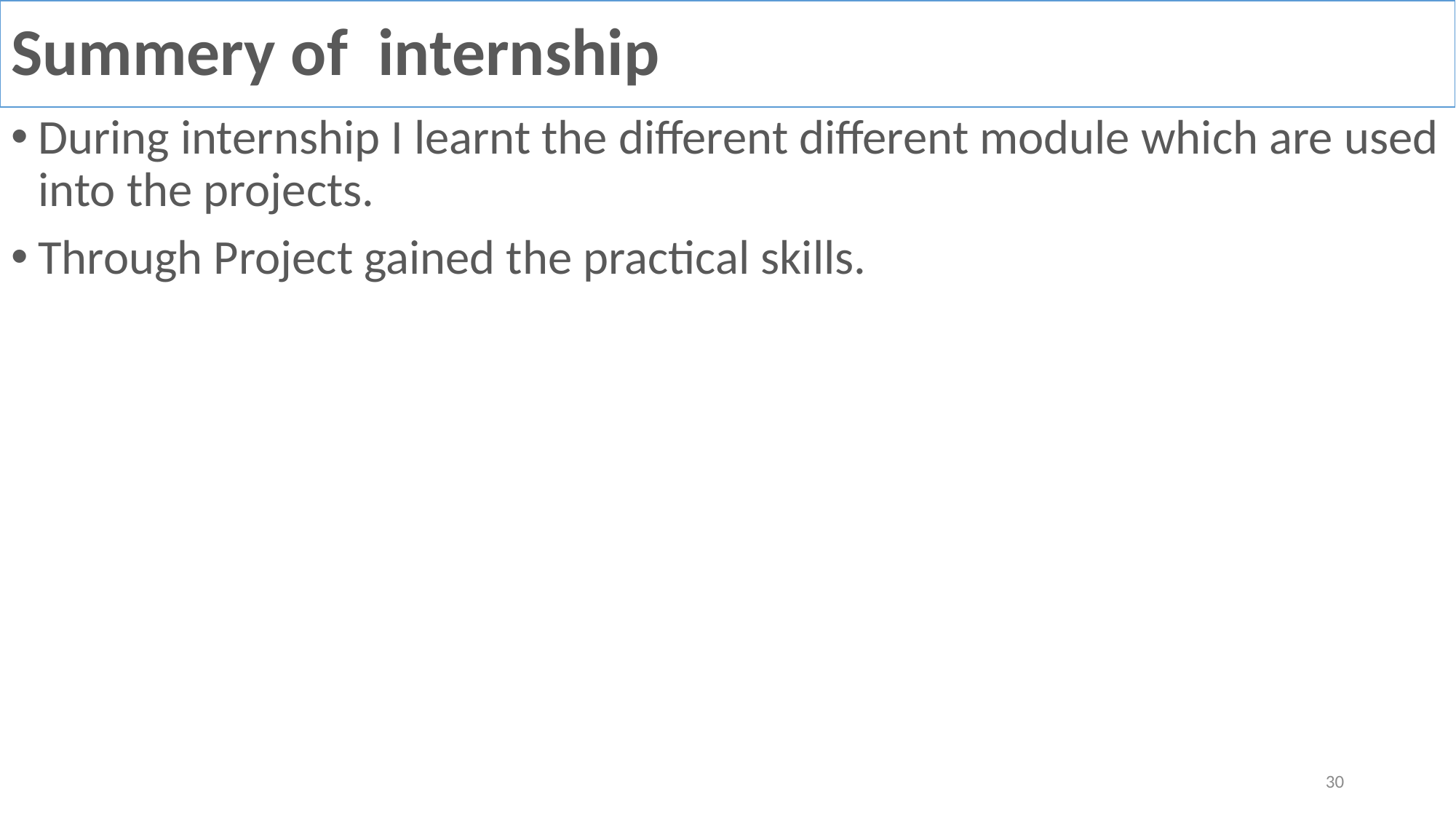

# Summery of  internship
During internship I learnt the different different module which are used into the projects.
Through Project gained the practical skills.

30